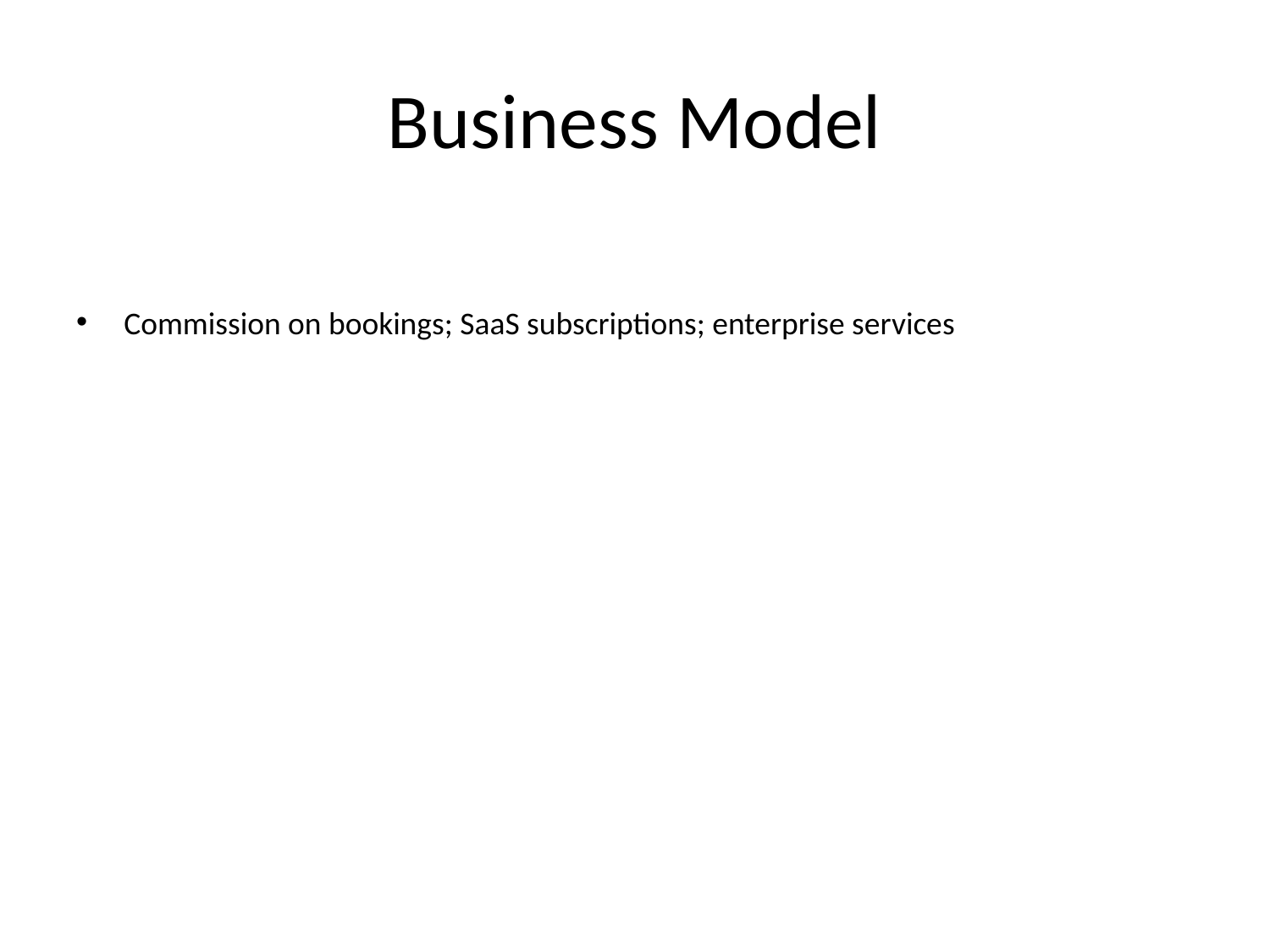

# Business Model

Commission on bookings; SaaS subscriptions; enterprise services